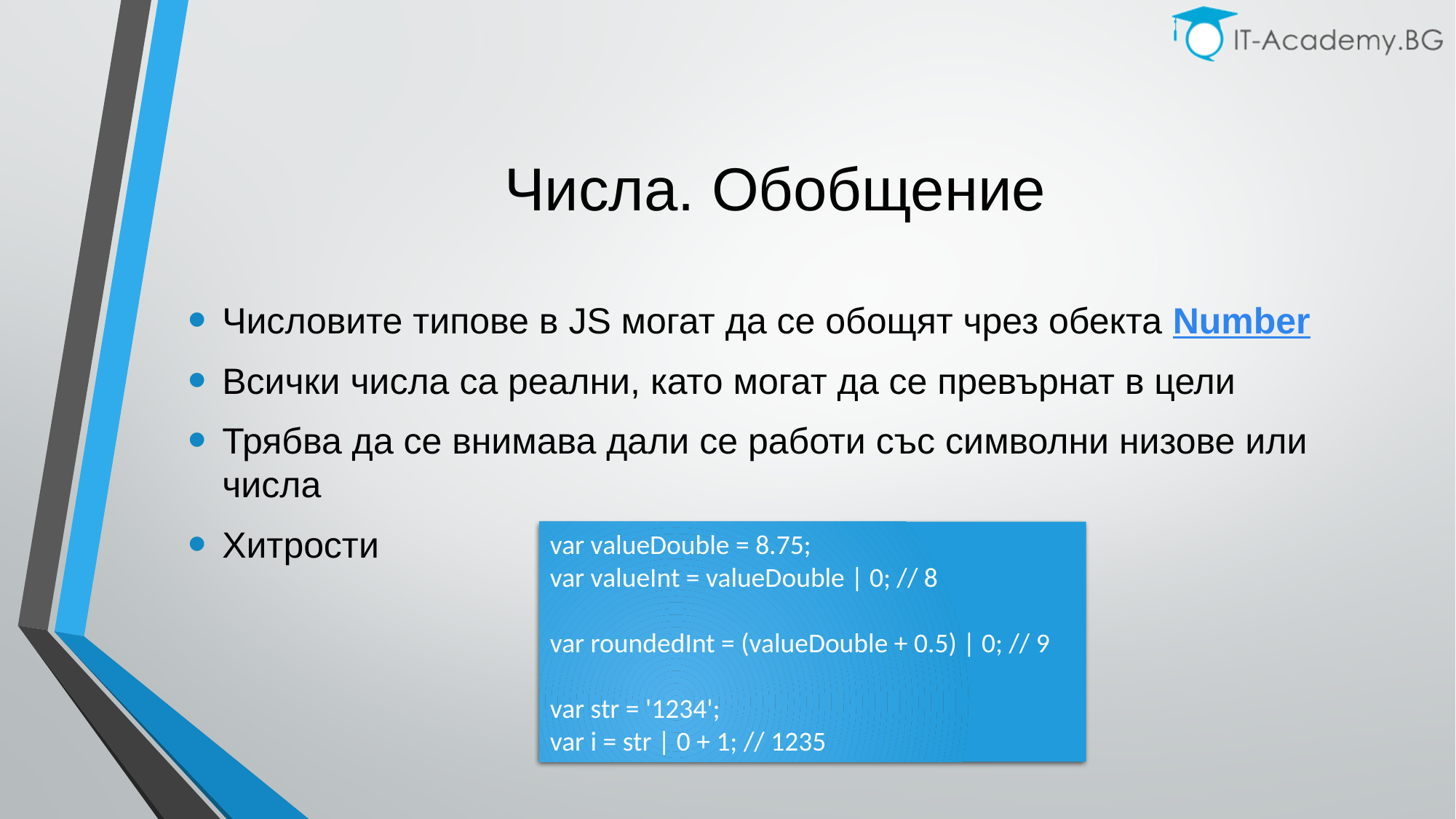

# Числа. Обобщение
Числовите типове в JS могат да се обощят чрез обекта Number
Всички числа са реални, като могат да се превърнат в цели
Трябва да се внимава дали се работи със символни низове или числа
Хитрости
var valueDouble = 8.75;
var valueInt = valueDouble | 0; // 8

var roundedInt = (valueDouble + 0.5) | 0; // 9

var str = '1234';
var i = str | 0 + 1; // 1235